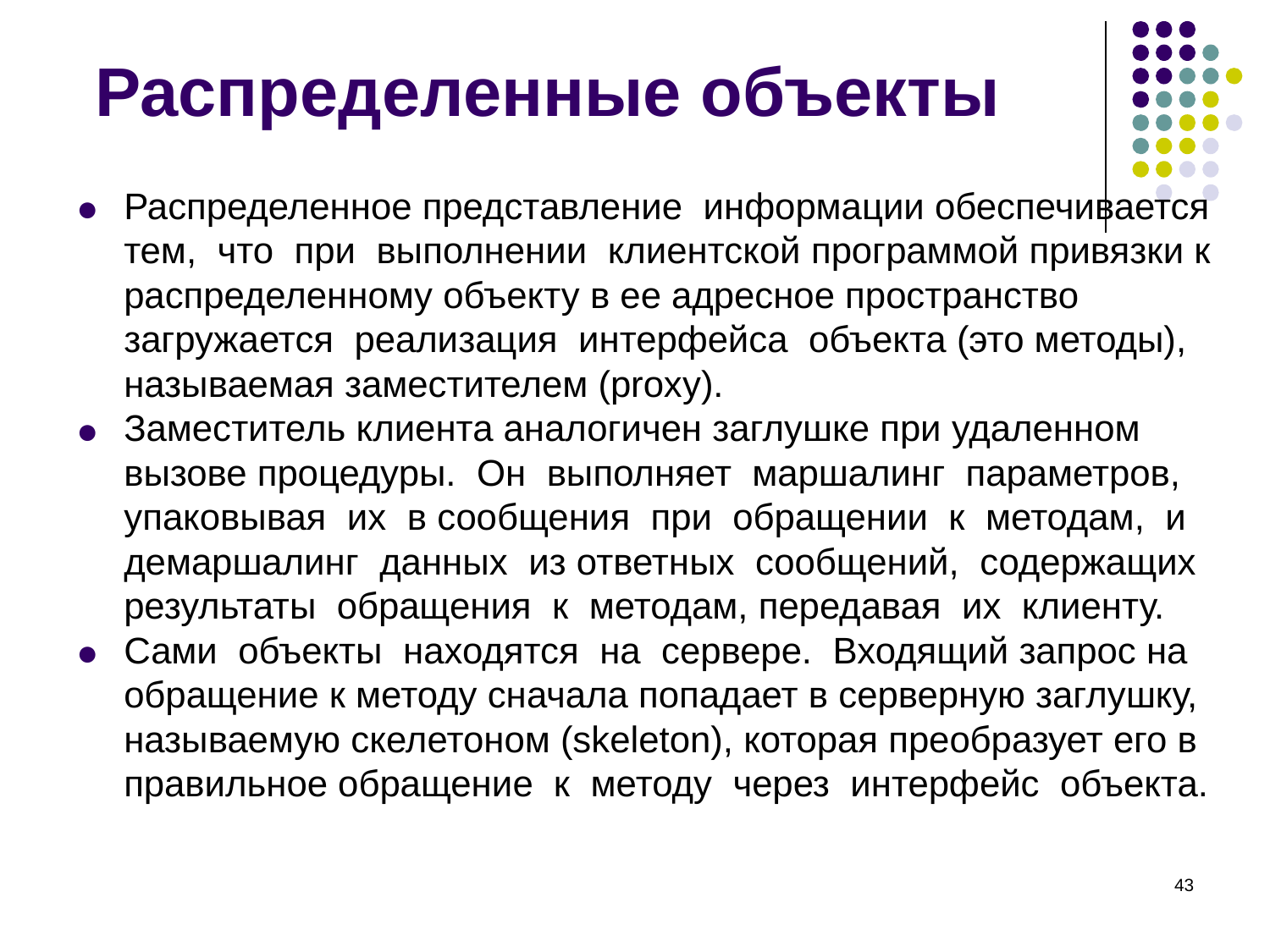

# Распределенные объекты
Распределенное представление  информации обеспечивается тем,  что  при  выполнении  клиентской программой привязки к распределенному объекту в ее адресное пространство  загружается  реализация  интерфейса  объекта (это методы),  называемая заместителем (proxy).
Заместитель клиента аналогичен заглушке при удаленном вызове процедуры.  Он  выполняет  маршалинг  параметров,  упаковывая  их  в сообщения  при  обращении  к  методам,  и  демаршалинг  данных  из ответных  сообщений,  содержащих  результаты  обращения  к  методам, передавая  их  клиенту.
Сами  объекты  находятся  на  сервере.  Входящий запрос на обращение к методу сначала попадает в серверную заглушку, называемую скелетоном (skeleton), которая преобразует его в правильное обращение  к  методу  через  интерфейс  объекта.
43